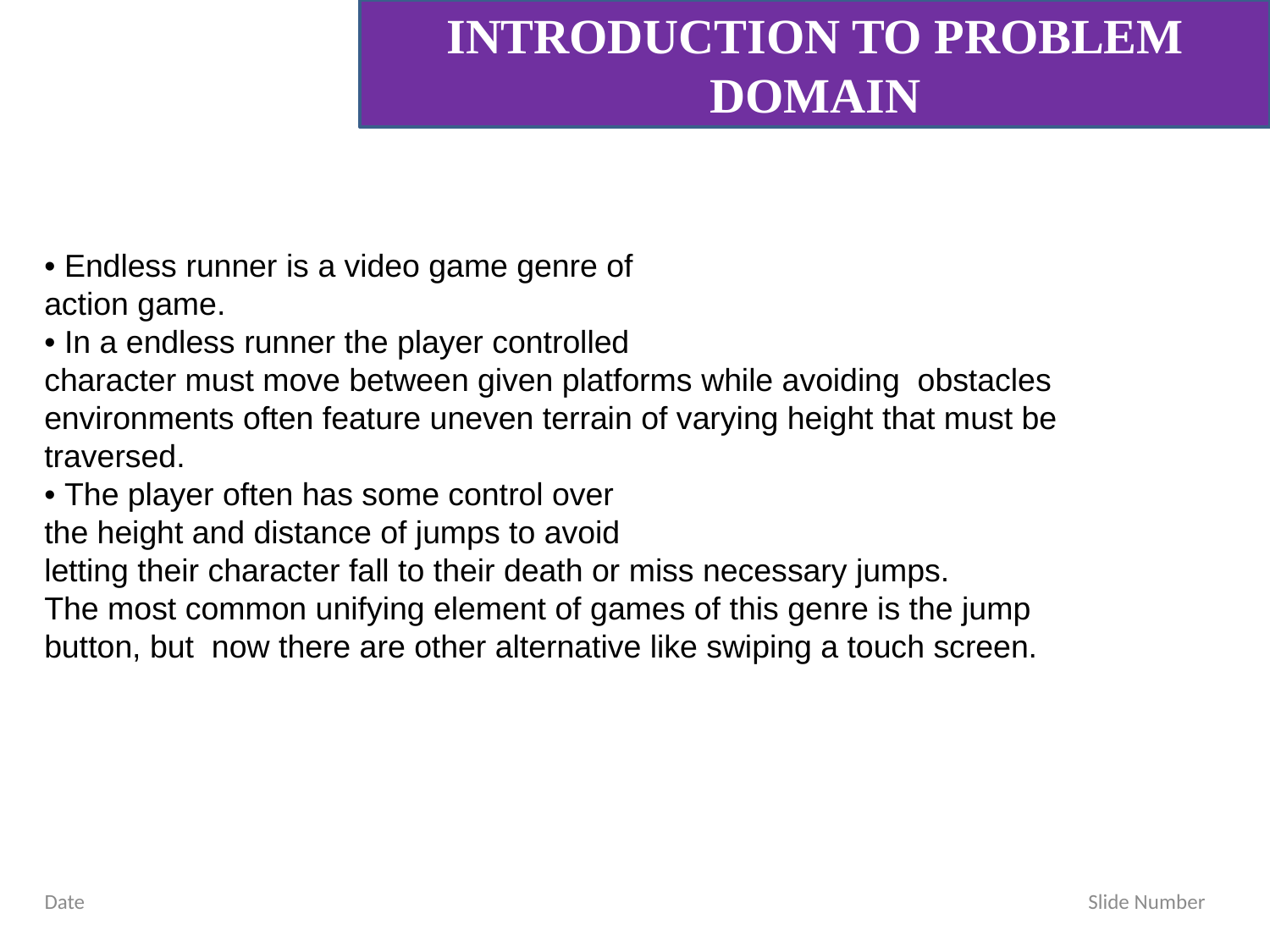

INTRODUCTION TO PROBLEM DOMAIN

• Endless runner is a video game genre of
action game.
• In a endless runner the player controlled
character must move between given platforms while avoiding  obstacles
environments often feature uneven terrain of varying height that must be traversed.
• The player often has some control over
the height and distance of jumps to avoid
letting their character fall to their death or miss necessary jumps.
The most common unifying element of games of this genre is the jump button, but  now there are other alternative like swiping a touch screen.
Date                                                                                                                                                                                                               Slide Number